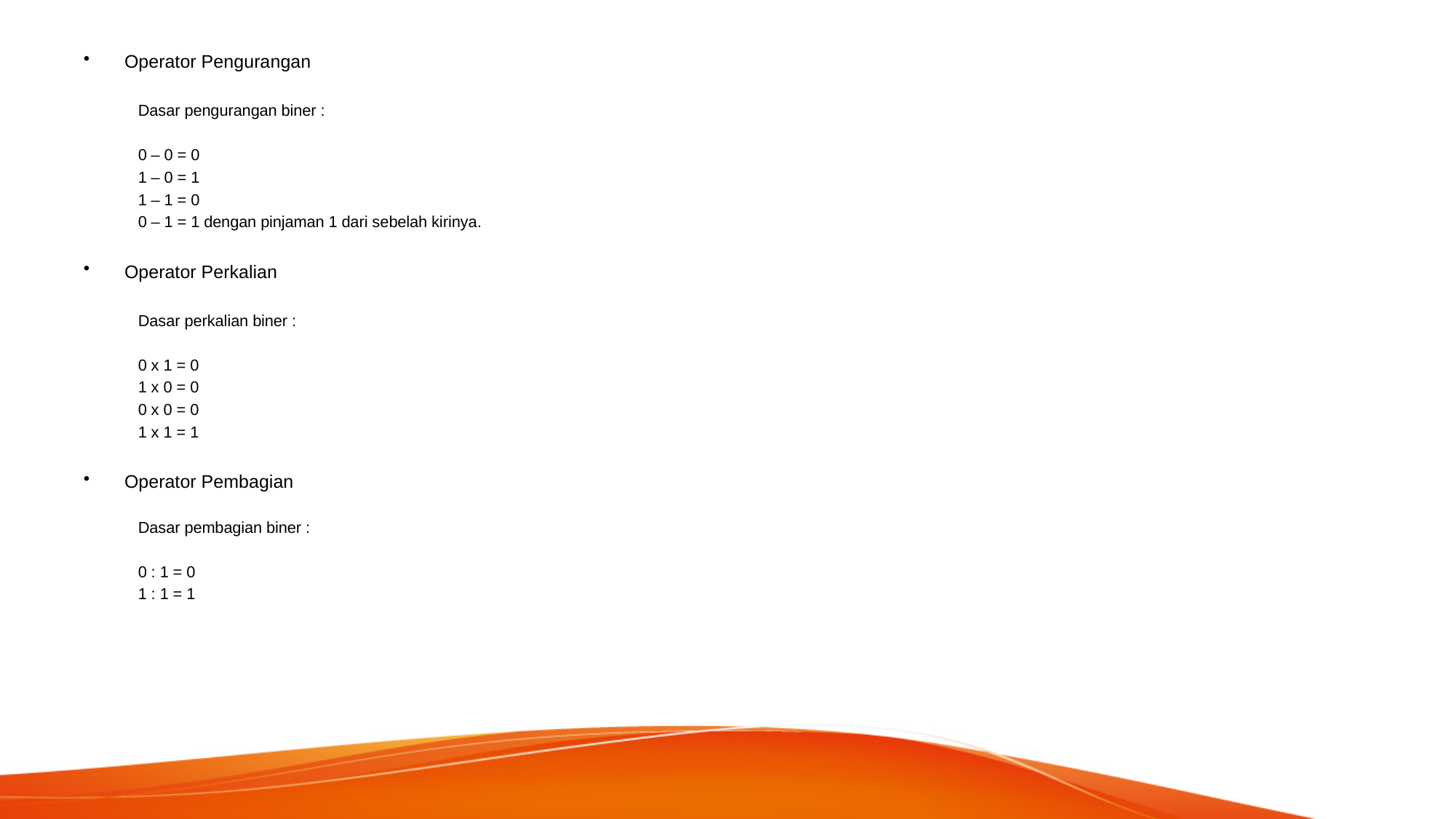

Operator Pengurangan

Dasar pengurangan biner :

0 – 0 = 0
1 – 0 = 1
1 – 1 = 0
0 – 1 = 1 dengan pinjaman 1 dari sebelah kirinya.

Operator Perkalian

Dasar perkalian biner :

0 x 1 = 0
1 x 0 = 0
0 x 0 = 0
1 x 1 = 1

Operator Pembagian

Dasar pembagian biner :

0 : 1 = 0
1 : 1 = 1